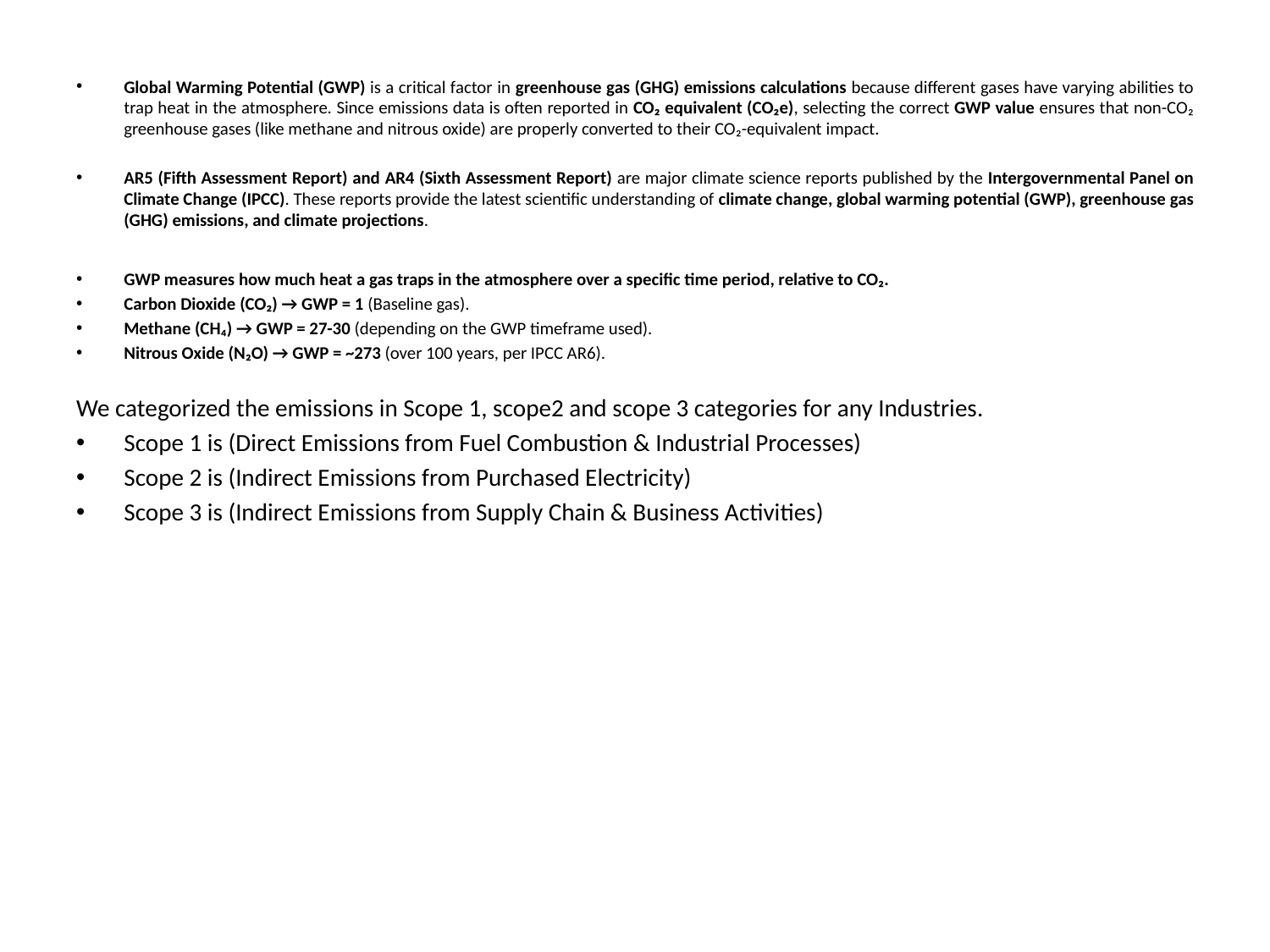

Global Warming Potential (GWP) is a critical factor in greenhouse gas (GHG) emissions calculations because different gases have varying abilities to trap heat in the atmosphere. Since emissions data is often reported in CO₂ equivalent (CO₂e), selecting the correct GWP value ensures that non-CO₂ greenhouse gases (like methane and nitrous oxide) are properly converted to their CO₂-equivalent impact.

AR5 (Fifth Assessment Report) and AR4 (Sixth Assessment Report) are major climate science reports published by the Intergovernmental Panel on Climate Change (IPCC). These reports provide the latest scientific understanding of climate change, global warming potential (GWP), greenhouse gas (GHG) emissions, and climate projections.

GWP measures how much heat a gas traps in the atmosphere over a specific time period, relative to CO₂.
Carbon Dioxide (CO₂) → GWP = 1 (Baseline gas).
Methane (CH₄) → GWP = 27-30 (depending on the GWP timeframe used).
Nitrous Oxide (N₂O) → GWP = ~273 (over 100 years, per IPCC AR6).

We categorized the emissions in Scope 1, scope2 and scope 3 categories for any Industries.
Scope 1 is (Direct Emissions from Fuel Combustion & Industrial Processes)
Scope 2 is (Indirect Emissions from Purchased Electricity)
Scope 3 is (Indirect Emissions from Supply Chain & Business Activities)